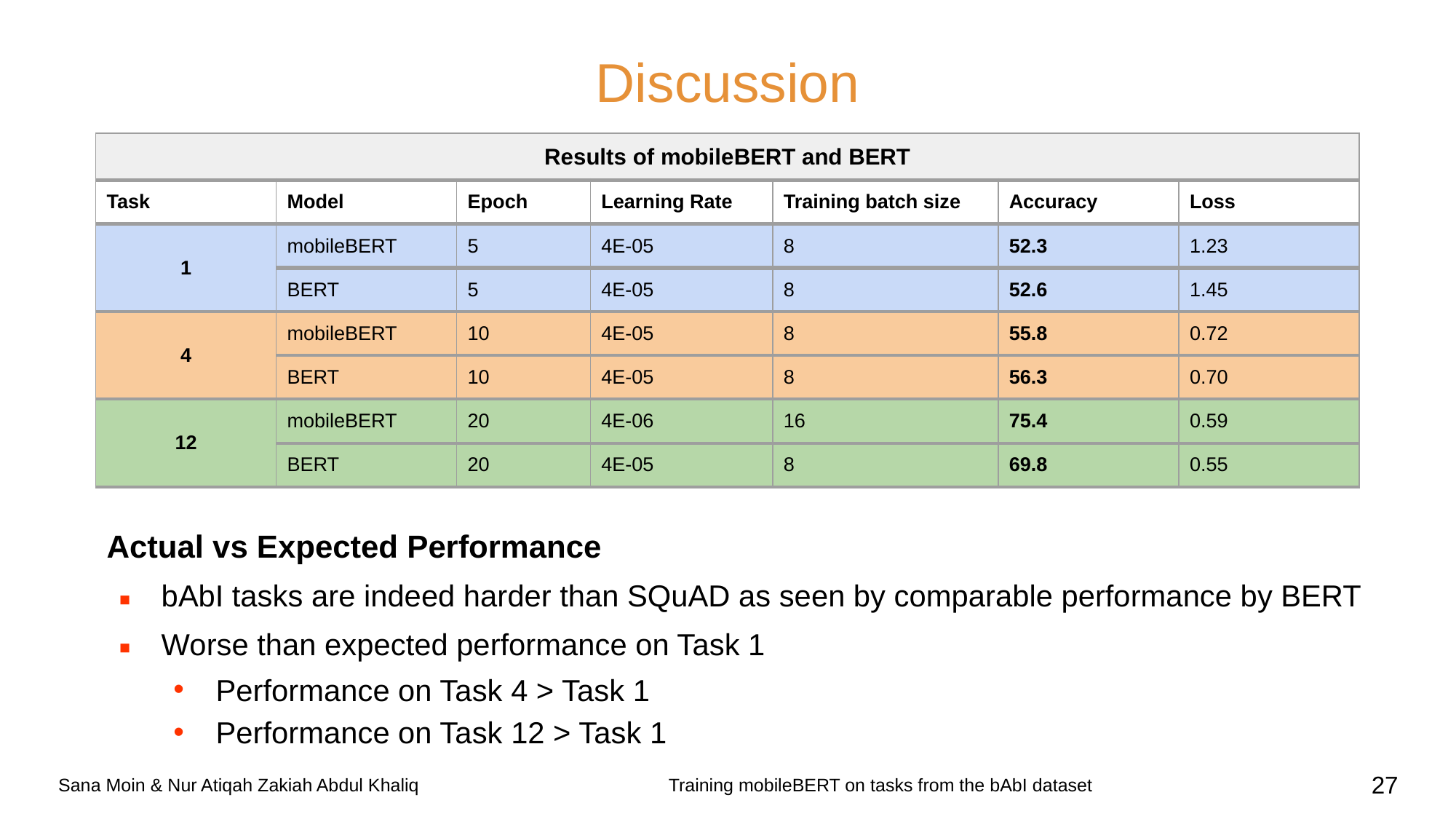

# Discussion
| Results of mobileBERT and BERT |  |  |  |  |  |  |
| --- | --- | --- | --- | --- | --- | --- |
| Task | Model | Epoch | Learning Rate | Training batch size | Accuracy | Loss |
| 1 | mobileBERT | 5 | 4E-05 | 8 | 52.3 | 1.23 |
|  | BERT | 5 | 4E-05 | 8 | 52.6 | 1.45 |
| 4 | mobileBERT | 10 | 4E-05 | 8 | 55.8 | 0.72 |
|  | BERT | 10 | 4E-05 | 8 | 56.3 | 0.70 |
| 12 | mobileBERT | 20 | 4E-06 | 16 | 75.4 | 0.59 |
|  | BERT | 20 | 4E-05 | 8 | 69.8 | 0.55 |
Actual vs Expected Performance
bAbI tasks are indeed harder than SQuAD as seen by comparable performance by BERT
Worse than expected performance on Task 1
Performance on Task 4 > Task 1
Performance on Task 12 > Task 1

Sana Moin & Nur Atiqah Zakiah Abdul Khaliq
Training mobileBERT on tasks from the bAbI dataset
27